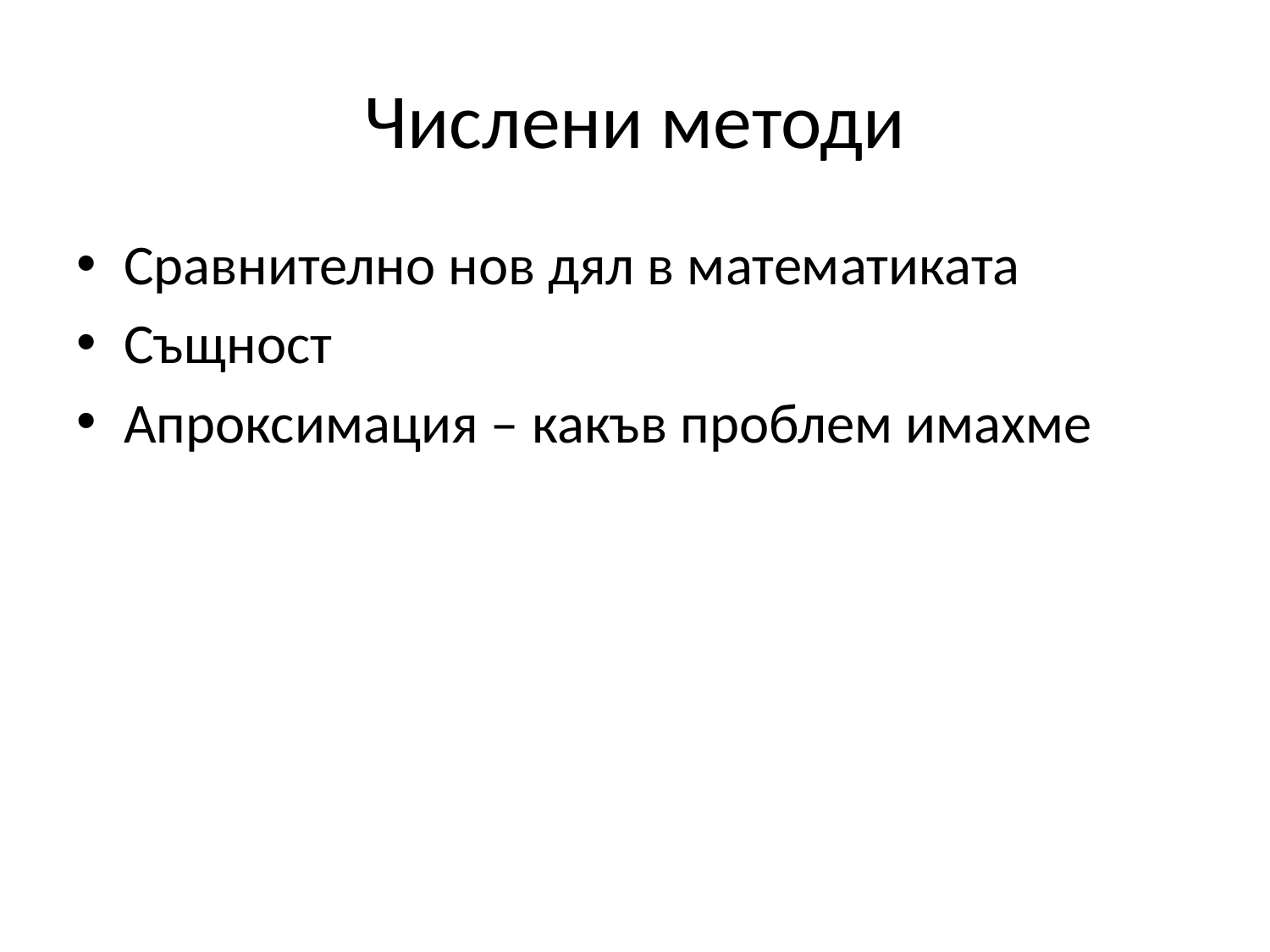

# Числени методи
Сравнително нов дял в математиката
Същност
Апроксимация – какъв проблем имахме